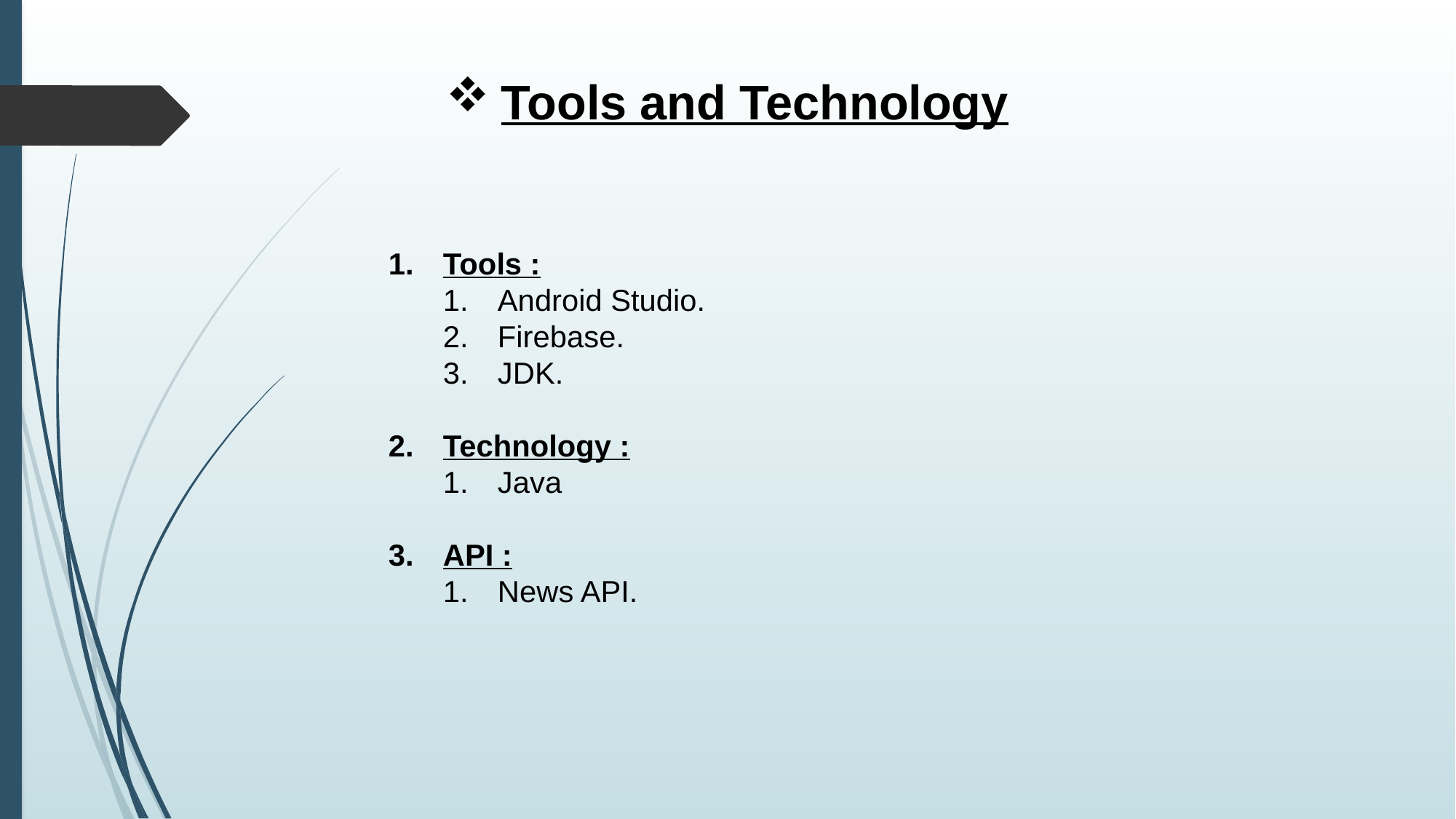

Tools and Technology
Tools :
Android Studio.
Firebase.
JDK.

Technology :
Java

API :
News API.